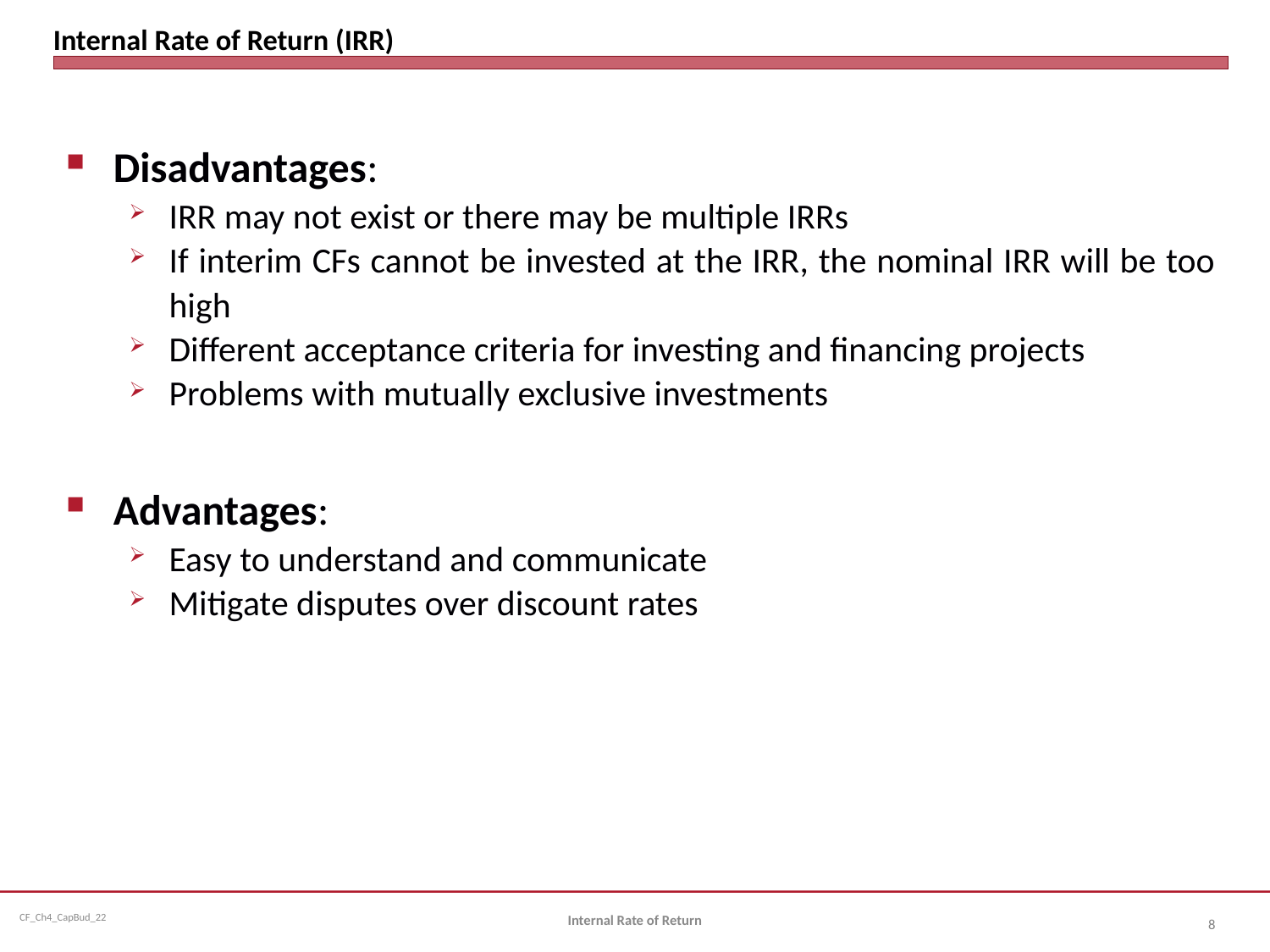

# Internal Rate of Return (IRR)

Disadvantages:
IRR may not exist or there may be multiple IRRs
If interim CFs cannot be invested at the IRR, the nominal IRR will be too high
Different acceptance criteria for investing and financing projects
Problems with mutually exclusive investments

Advantages:
Easy to understand and communicate
Mitigate disputes over discount rates

Internal Rate of Return
8